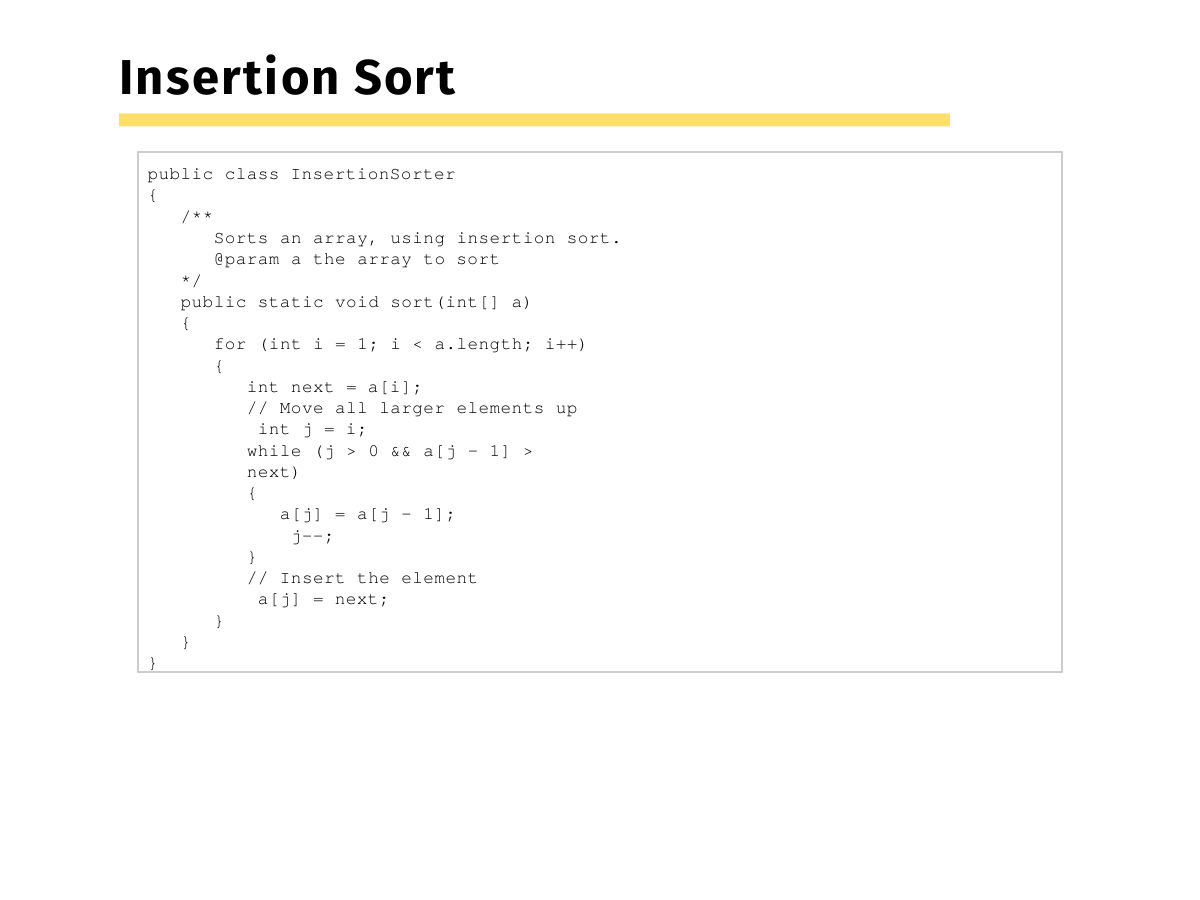

# Insertion Sort

public class InsertionSorter
{
/**
Sorts an array, using insertion sort.
@param a the array to sort
*/
public static void sort(int[] a)
{
for (int i = 1; i < a.length; i++)
{
int next = a[i];
// Move all larger elements up  int j = i;
while (j > 0 && a[j - 1] > next)
{
a[j] = a[j - 1];  j--;
}
// Insert the element  a[j] = next;
}
}
}